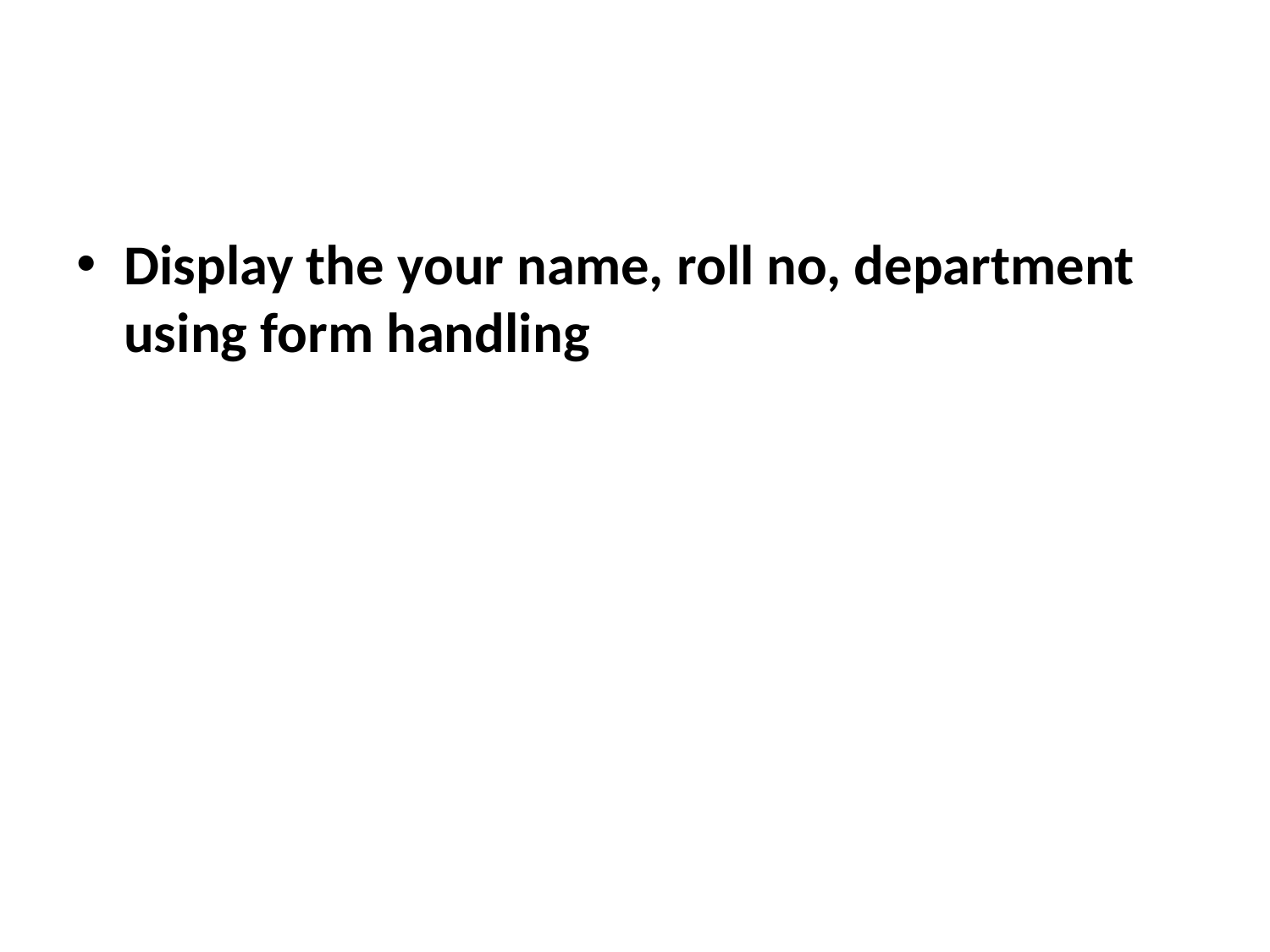

#
Display the your name, roll no, department using form handling